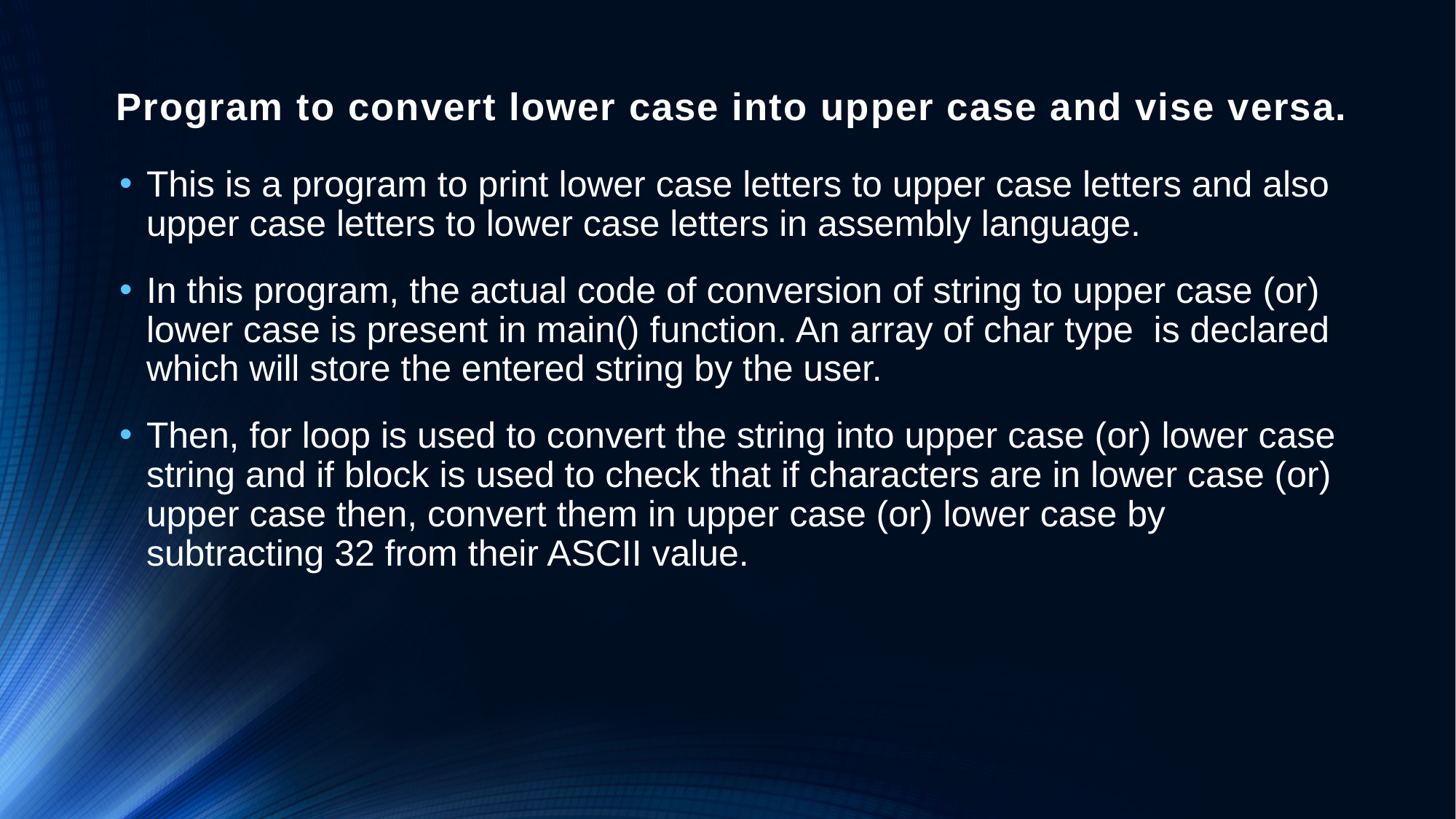

# Program to convert lower case into upper case and vise versa.
This is a program to print lower case letters to upper case letters and also upper case letters to lower case letters in assembly language.
In this program, the actual code of conversion of string to upper case (or) lower case is present in main() function. An array of char type  is declared which will store the entered string by the user.
Then, for loop is used to convert the string into upper case (or) lower case string and if block is used to check that if characters are in lower case (or) upper case then, convert them in upper case (or) lower case by subtracting 32 from their ASCII value.